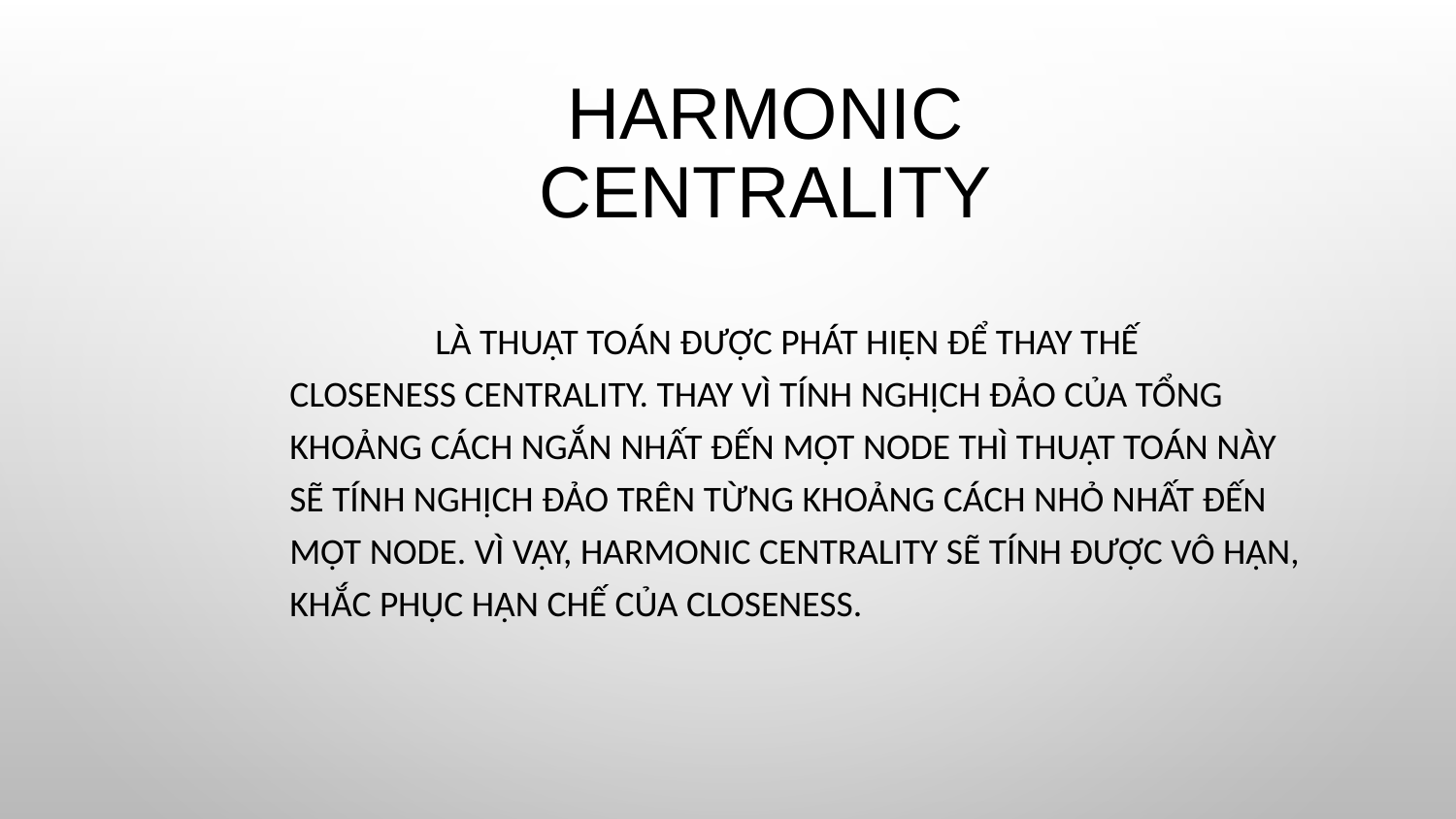

# Harmonic centrality
		Là thuật toán được phát hiện để thay thế closeness centrality. Thay vì tính nghịch đảo của tổng khoảng cách ngắn nhất đến một node thì thuật toán này sẽ tính nghịch đảo trên từng khoảng cách nhỏ nhất đến một node. Vì vậy, Harmonic Centrality sẽ tính được vô hạn, khắc phục hạn chế của Closeness.